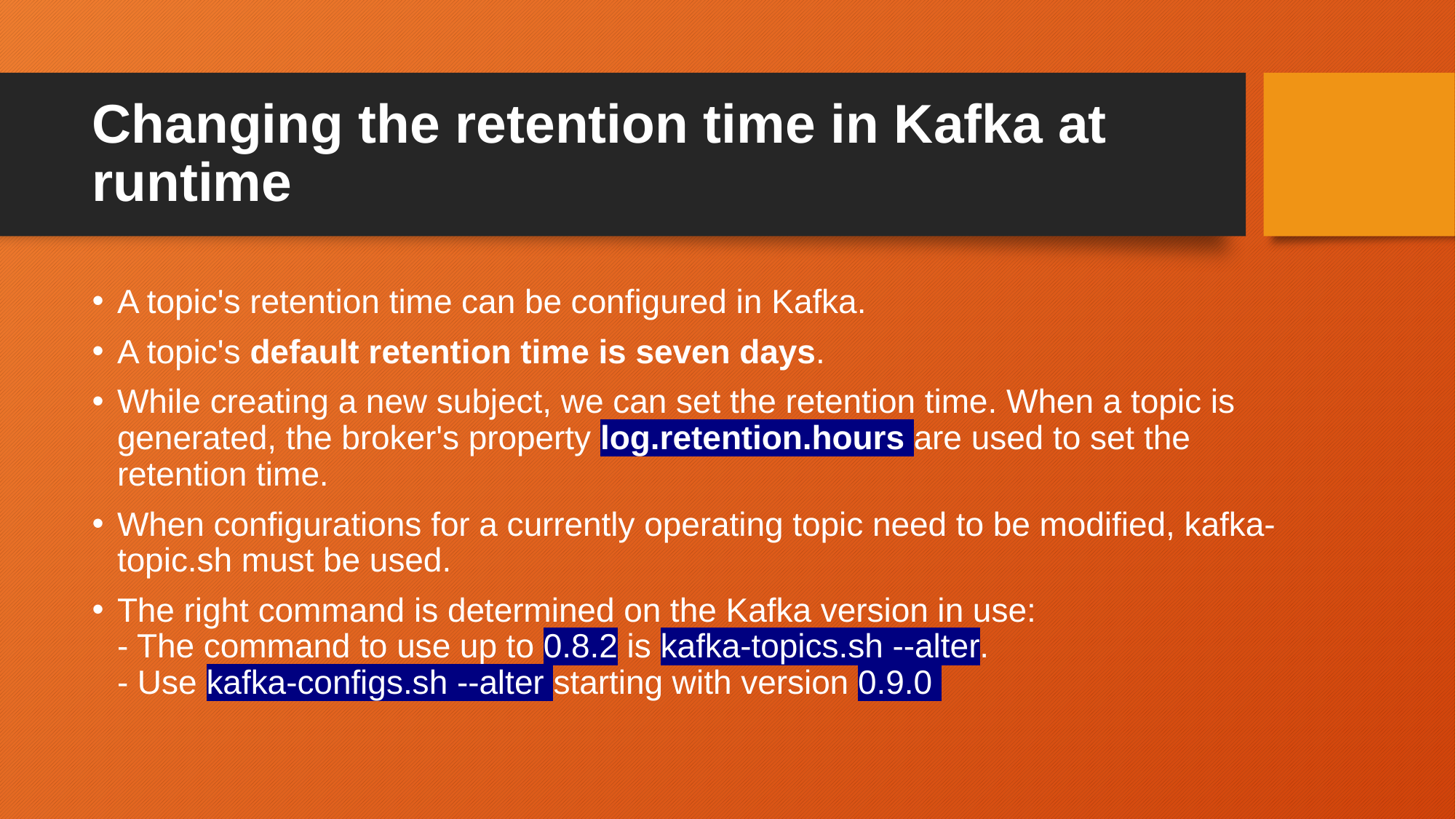

# Changing the retention time in Kafka at runtime
A topic's retention time can be configured in Kafka.
A topic's default retention time is seven days.
While creating a new subject, we can set the retention time. When a topic is generated, the broker's property log.retention.hours are used to set the retention time.
When configurations for a currently operating topic need to be modified, kafka-topic.sh must be used.
The right command is determined on the Kafka version in use:
- The command to use up to 0.8.2 is kafka-topics.sh --alter.
- Use kafka-configs.sh --alter starting with version 0.9.0